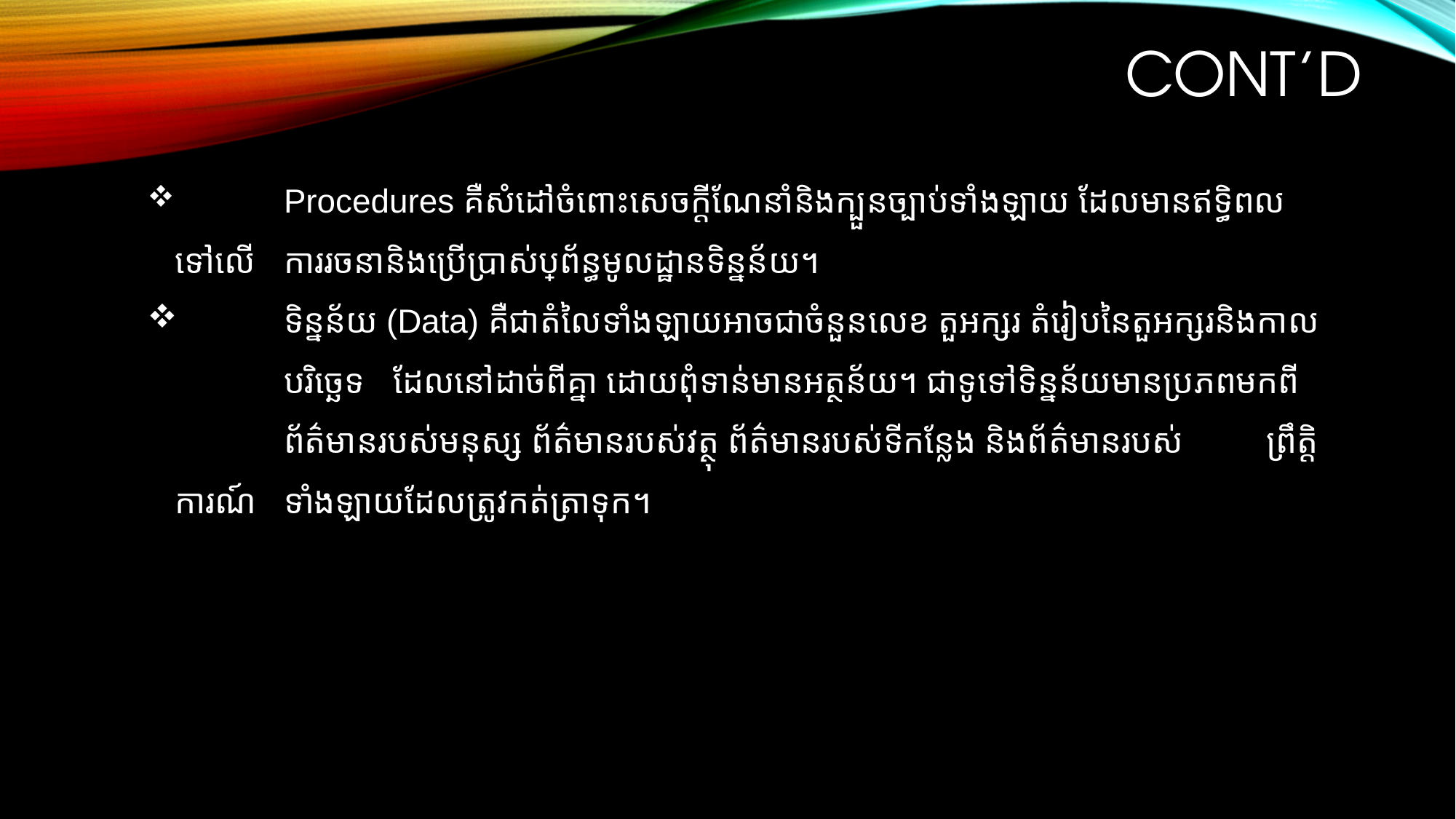

# Cont’d
 	Procedures គឺសំដៅចំពោះសេចក្តីណែនាំនិងក្បួនច្បាប់ទាំងឡាយ ដែលមានឥទ្ធិពលទៅលើ	ការរចនា​និងប្រើប្រាស់ប្រព័ន្ធមូលដ្ឋានទិន្នន័យ។
 	ទិន្នន័យ (Data) គឺជាតំលៃទាំងឡាយអាចជាចំនួនលេខ តួអក្សរ តំរៀបនៃតួអក្សរនិងកាល	បរិច្ឆេទ	ដែលនៅដាច់ពីគ្នា ដោយពុំទាន់មានអត្ថន័យ​។ ជាទូទៅទិន្នន័យមានប្រភពមកពី	ព័ត៌មានរបស់មនុស្ស ព័ត៌មានរបស់វត្ថុ ព័ត៌មានរបស់ទីកន្លែង និងព័ត៌មានរបស់	ព្រឹត្តិការណ៍	ទាំងឡាយដែលត្រូវកត់ត្រាទុក។